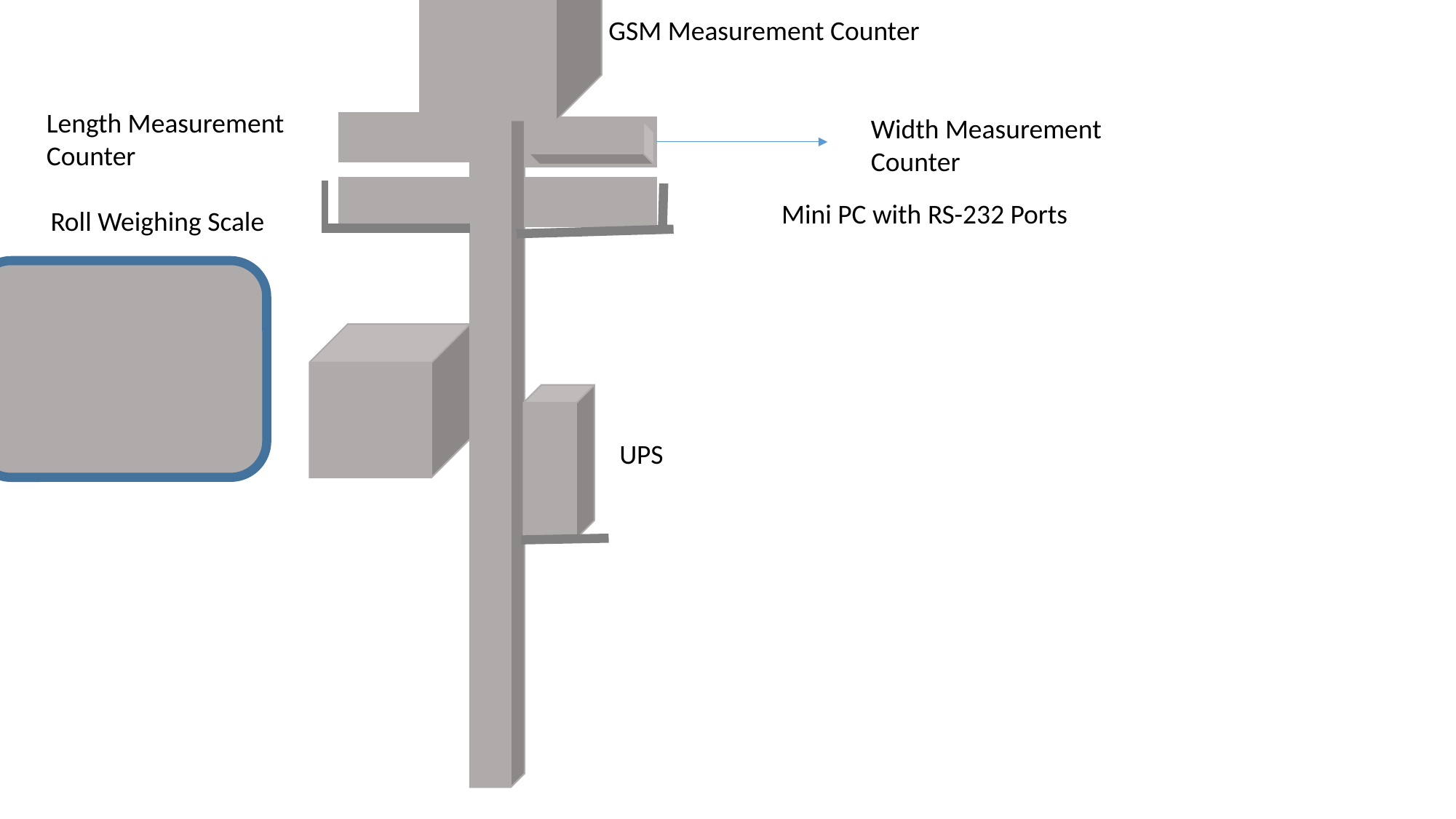

GSM Measurement Counter

Length Measurement Counter
Width Measurement Counter

Mini PC with RS-232 Ports
Roll Weighing Scale

UPS